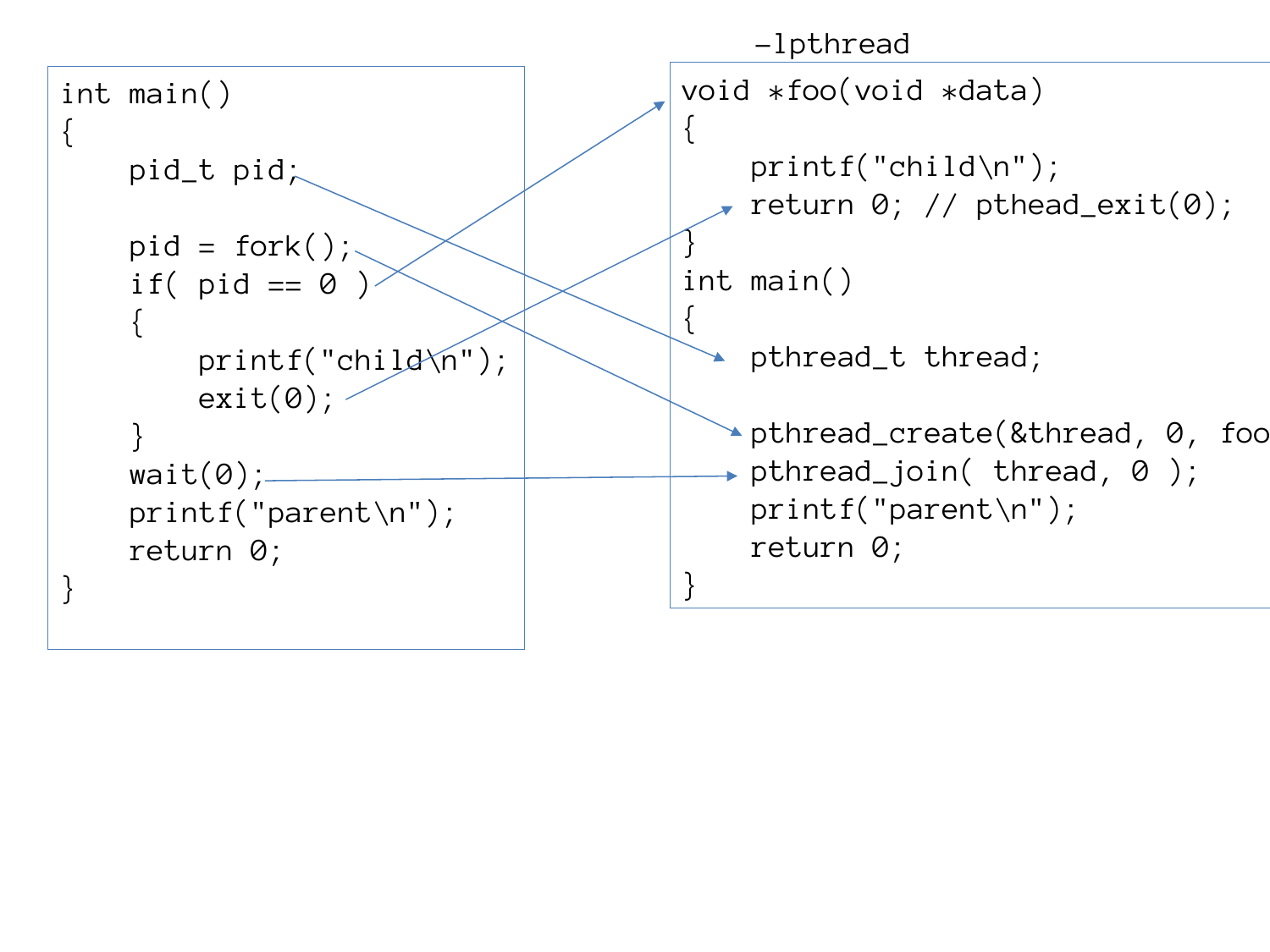

-lpthread
void *foo(void *data)
{
    printf("child\n");
    return 0; // pthead_exit(0);
}
int main()
{
    pthread_t thread;

    pthread_create(&thread, 0, foo, 0 );
    pthread_join( thread, 0 );
    printf("parent\n");
    return 0;
}
int main()
{
    pid_t pid;

    pid = fork();
    if( pid == 0 )
    {
        printf("child\n");
        exit(0);
    }
    wait(0);
    printf("parent\n");
    return 0;
}